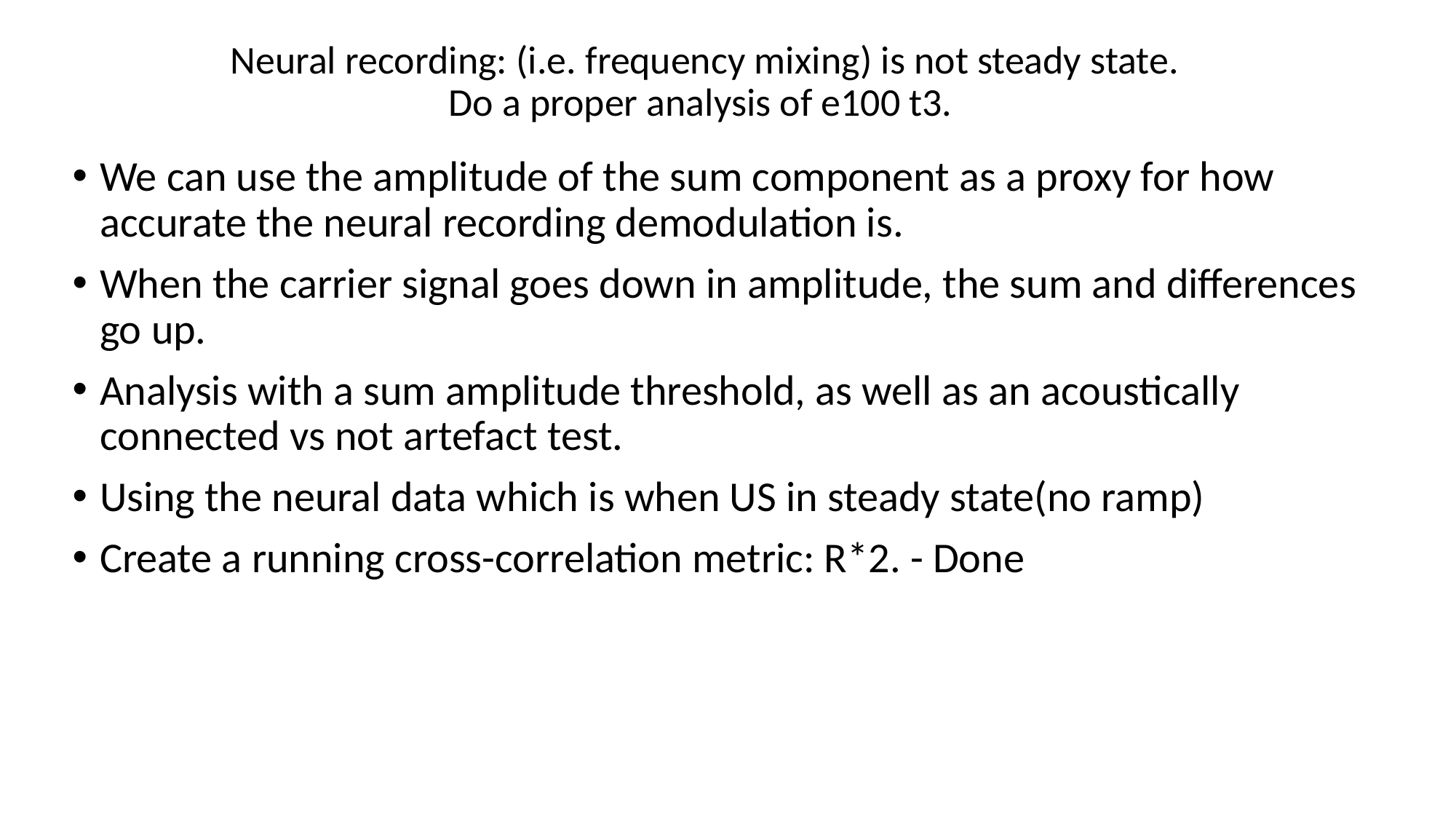

# Neural recording: (i.e. frequency mixing) is not steady state. Do a proper analysis of e100 t3.
We can use the amplitude of the sum component as a proxy for how accurate the neural recording demodulation is.
When the carrier signal goes down in amplitude, the sum and differences go up.
Analysis with a sum amplitude threshold, as well as an acoustically connected vs not artefact test.
Using the neural data which is when US in steady state(no ramp)
Create a running cross-correlation metric: R*2. - Done